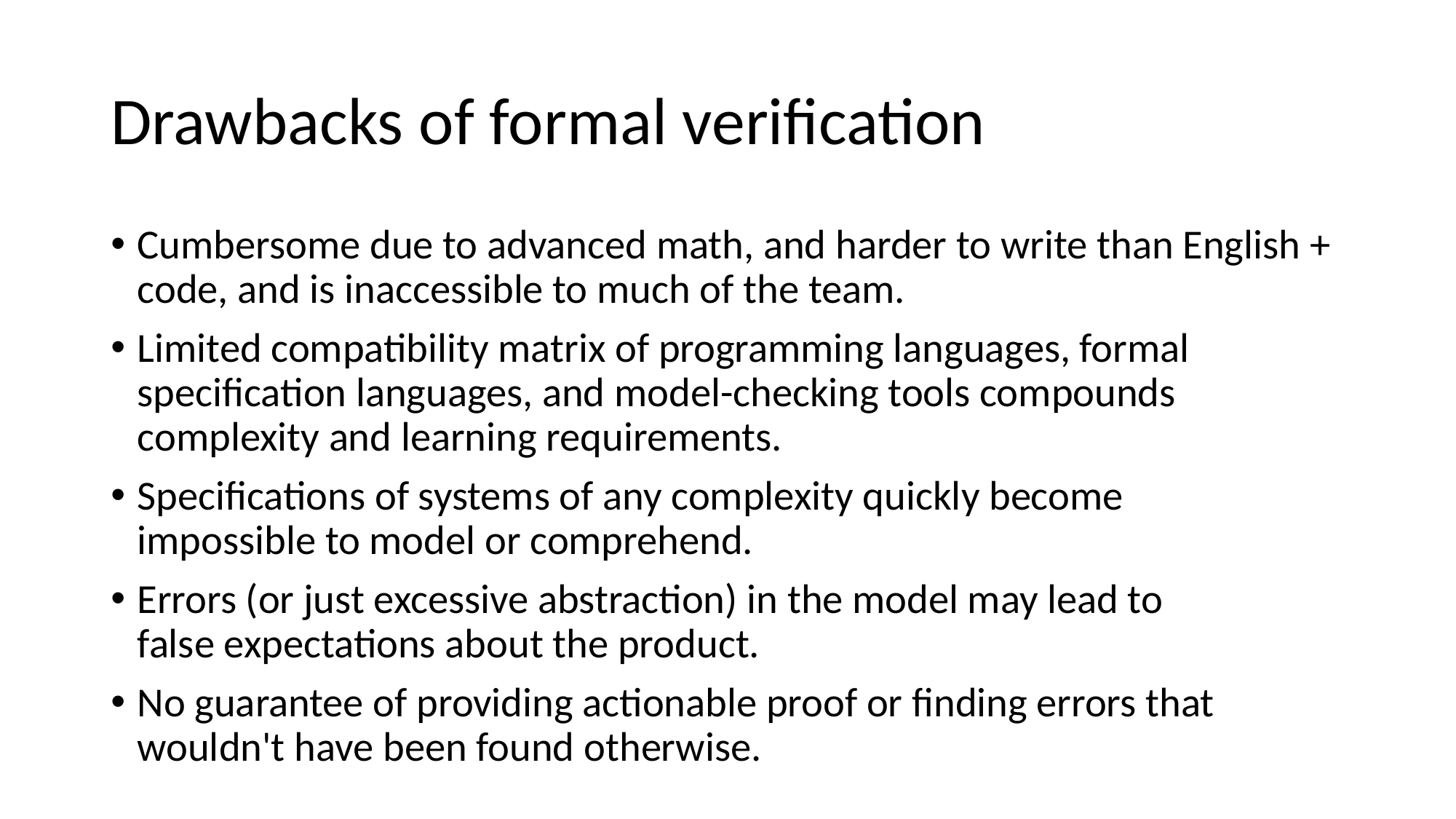

# Drawbacks of formal verification
Cumbersome due to advanced math, and harder to write than English + code, and is inaccessible to much of the team.
Limited compatibility matrix of programming languages, formal specification languages, and model-checking tools compounds complexity and learning requirements.
Specifications of systems of any complexity quickly become impossible to model or comprehend.
Errors (or just excessive abstraction) in the model may lead to false expectations about the product.
No guarantee of providing actionable proof or finding errors that wouldn't have been found otherwise.